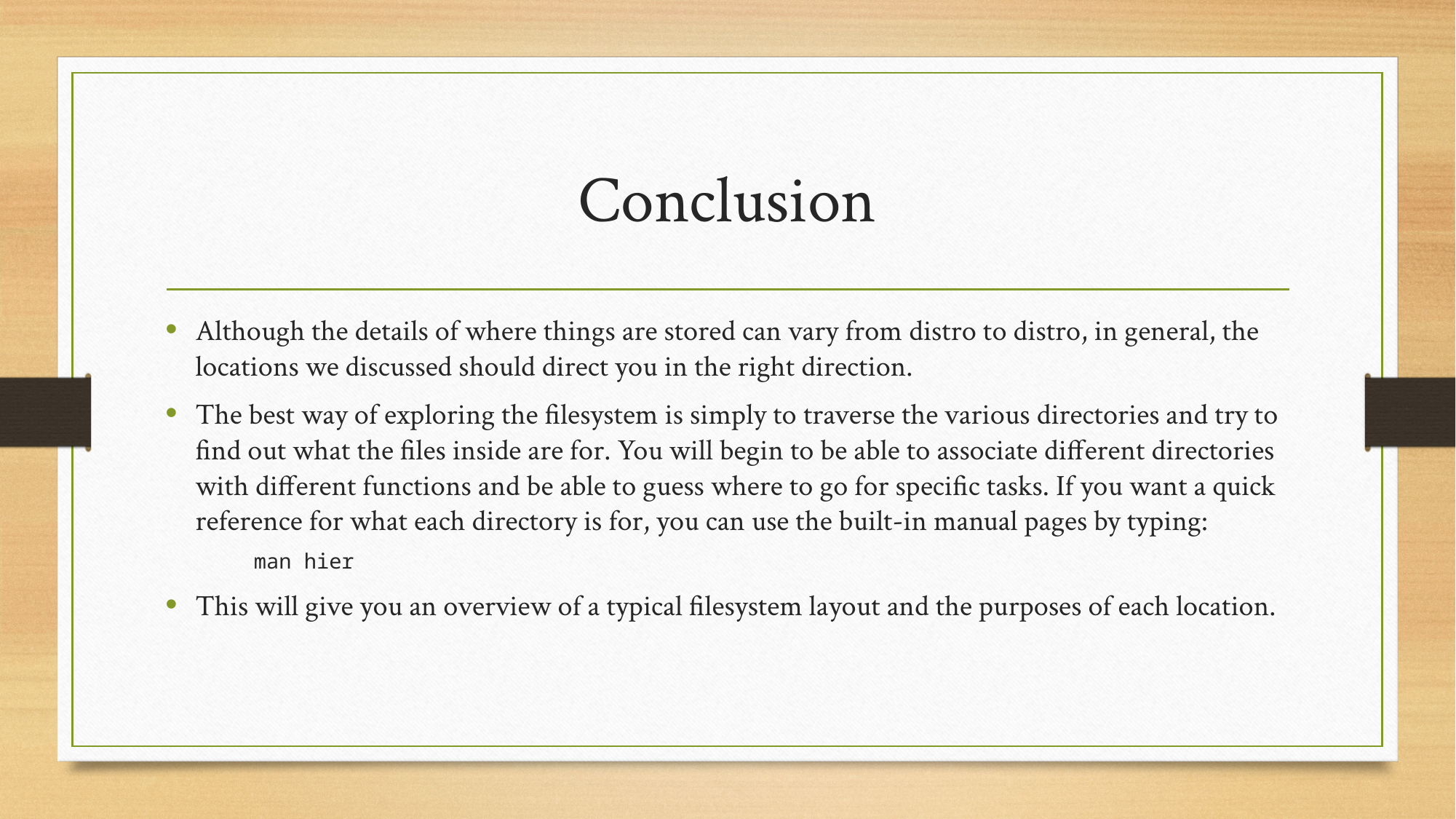

# Conclusion
Although the details of where things are stored can vary from distro to distro, in general, the locations we discussed should direct you in the right direction.
The best way of exploring the filesystem is simply to traverse the various directories and try to find out what the files inside are for. You will begin to be able to associate different directories with different functions and be able to guess where to go for specific tasks. If you want a quick reference for what each directory is for, you can use the built-in manual pages by typing:
									man hier
This will give you an overview of a typical filesystem layout and the purposes of each location.